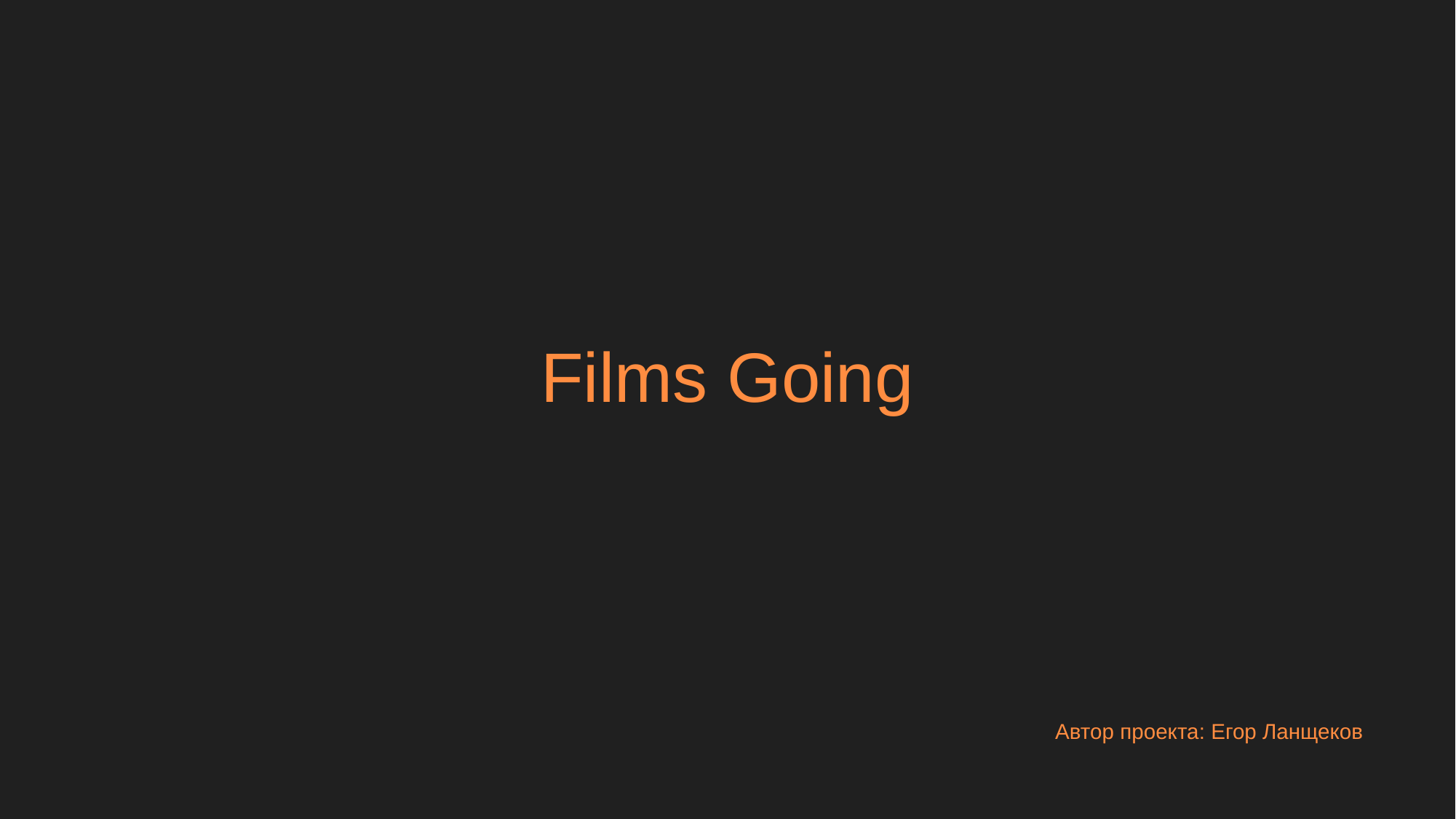

# Films Going
Автор проекта: Егор Ланщеков